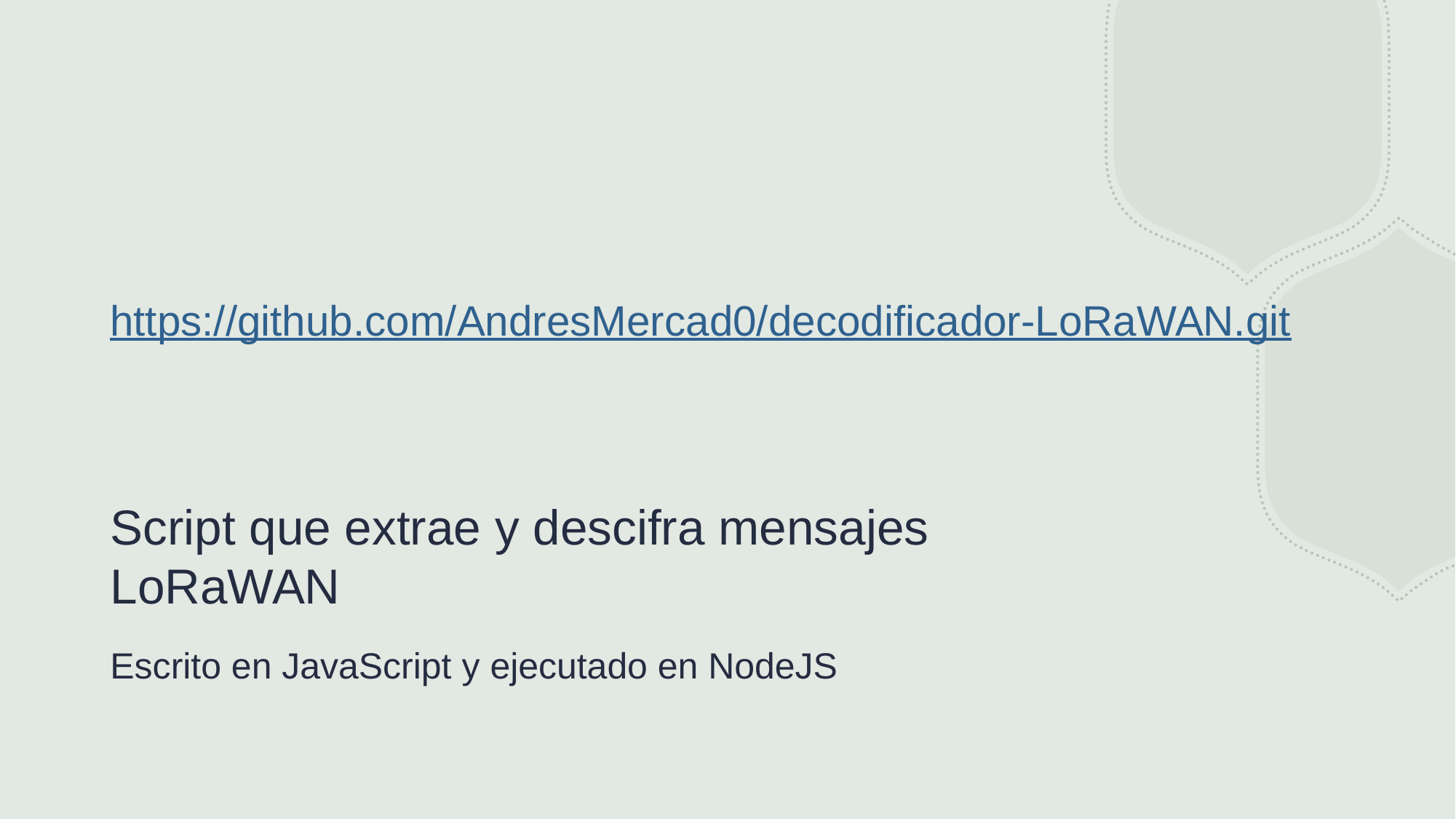

https://github.com/AndresMercad0/decodificador-LoRaWAN.git
# Script que extrae y descifra mensajes LoRaWAN
Escrito en JavaScript y ejecutado en NodeJS